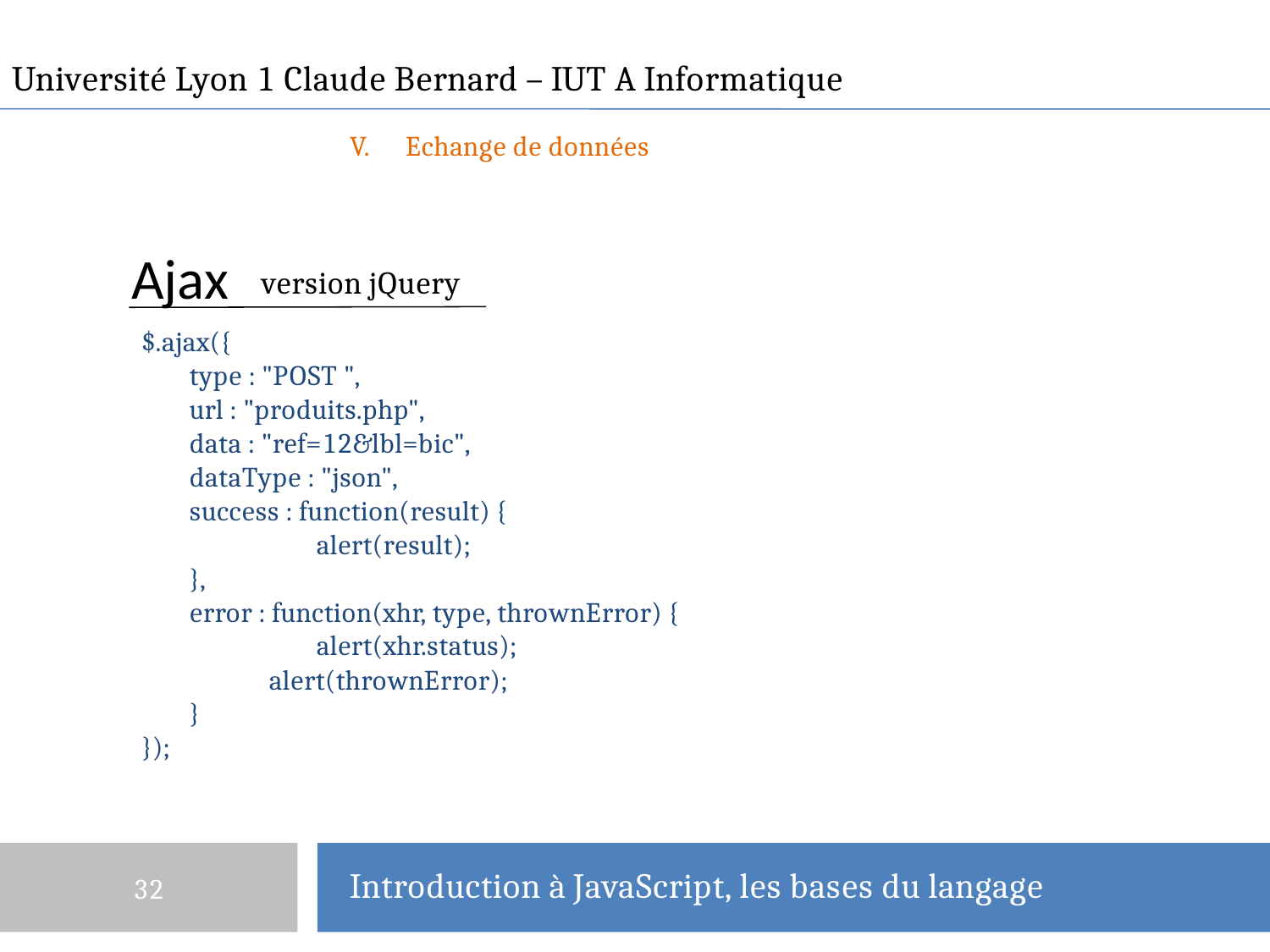

Université Lyon 1 Claude Bernard – IUT A Informatique
Echange de données
# Ajax
version jQuery
$.ajax({
	type : "POST ",
	url : "produits.php",
	data : "ref=12&lbl=bic",
	dataType : "json",
	success : function(result) {
		alert(result);
	},
	error : function(xhr, type, thrownError) {
		alert(xhr.status);
             alert(thrownError);
	}
});
32

Introduction à JavaScript, les bases du langage